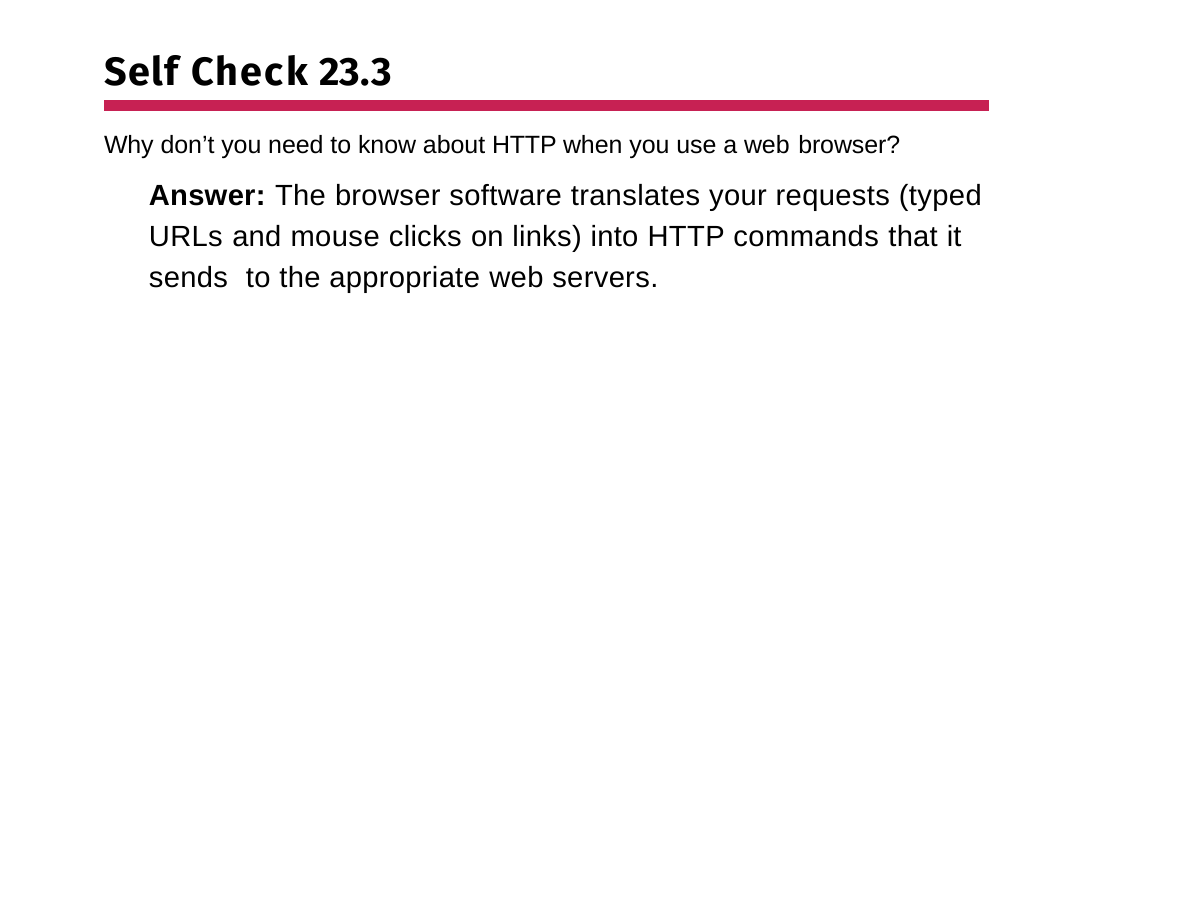

# Self Check 23.3

Why don’t you need to know about HTTP when you use a web browser?
Answer: The browser software translates your requests (typed  URLs and mouse clicks on links) into HTTP commands that it sends  to the appropriate web servers.